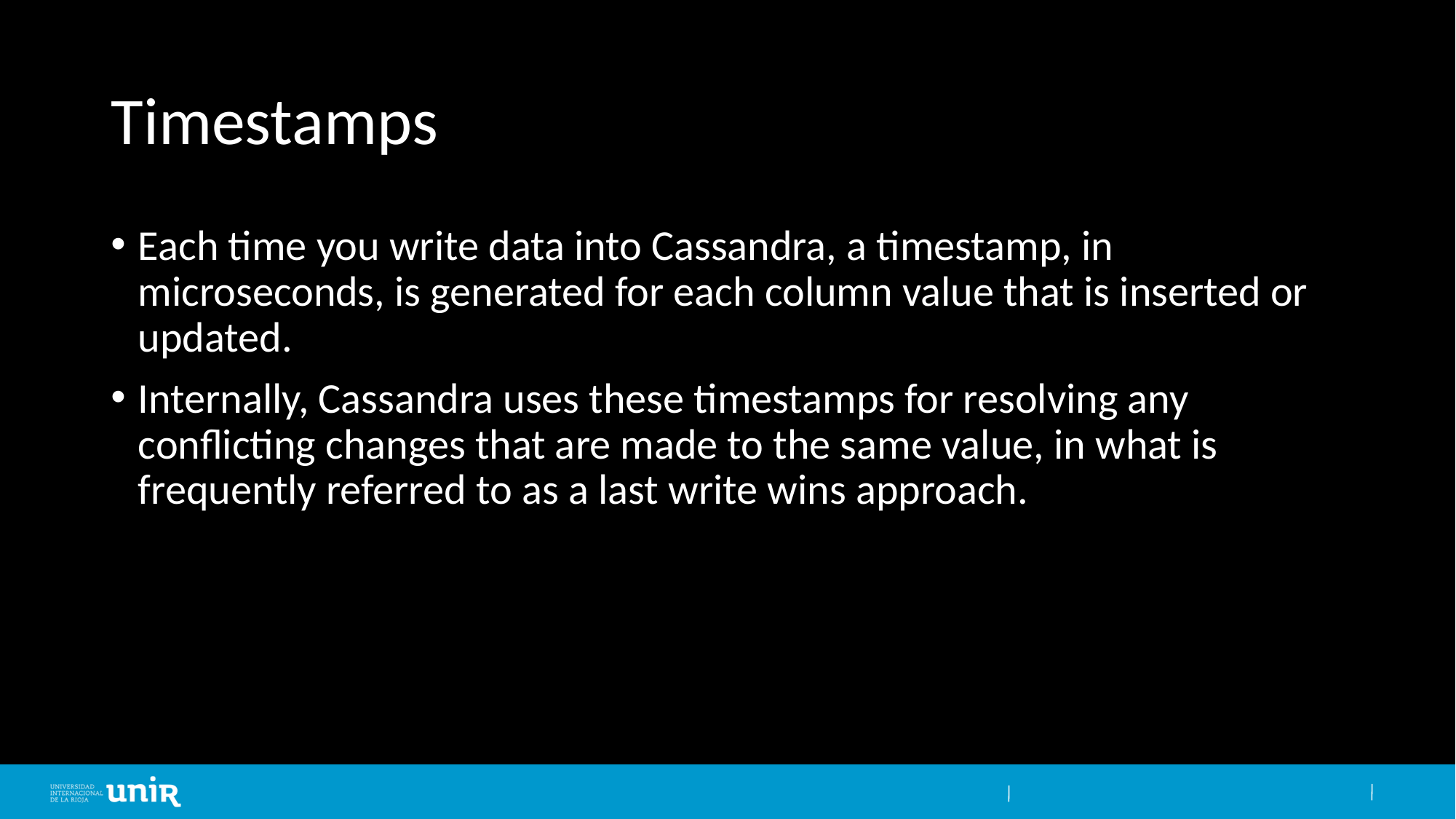

# Timestamps
Each time you write data into Cassandra, a timestamp, in microseconds, is generated for each column value that is inserted or updated.
Internally, Cassandra uses these timestamps for resolving any conflicting changes that are made to the same value, in what is frequently referred to as a last write wins approach.